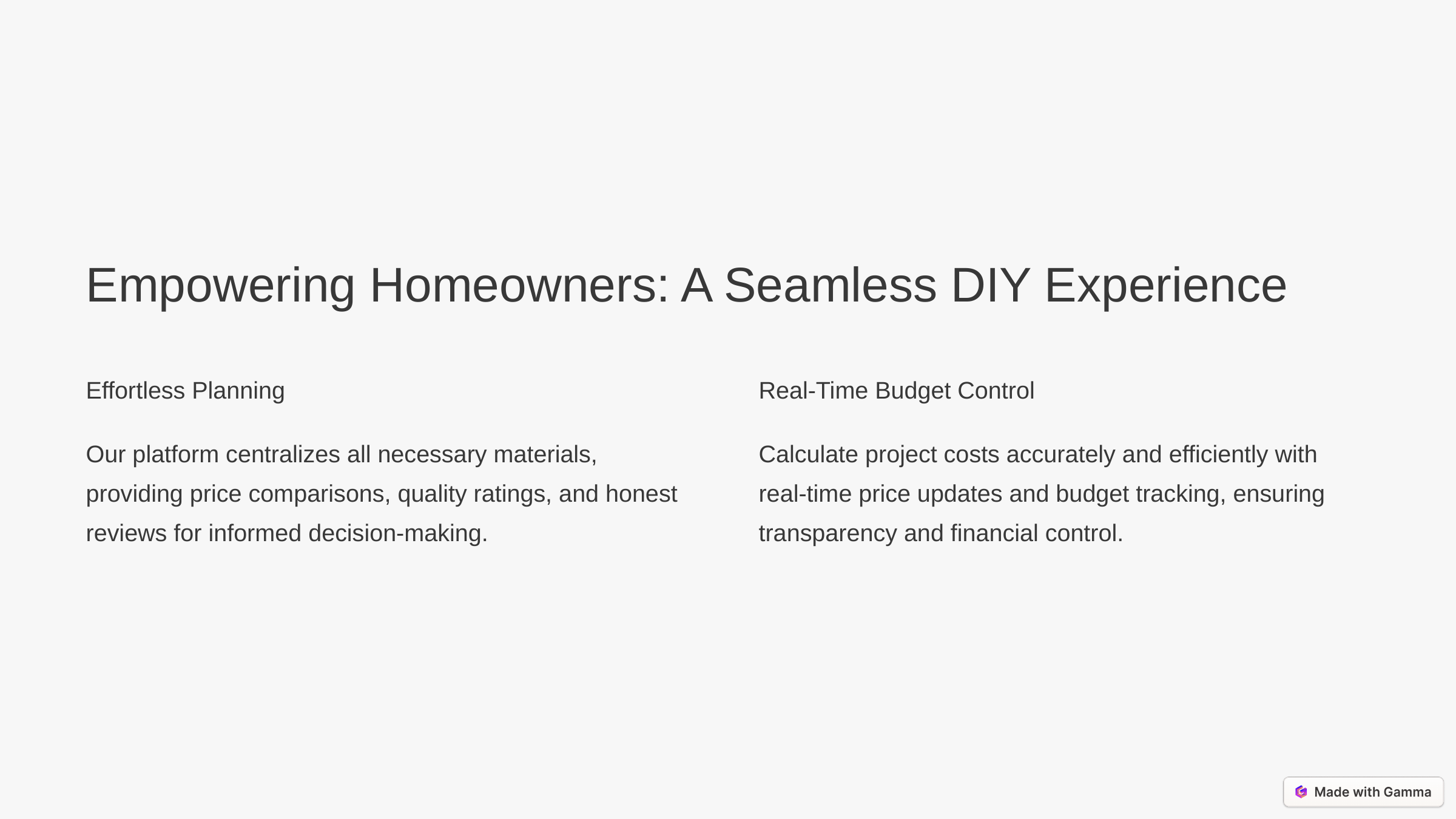

Empowering Homeowners: A Seamless DIY Experience
Effortless Planning
Real-Time Budget Control
Our platform centralizes all necessary materials, providing price comparisons, quality ratings, and honest reviews for informed decision-making.
Calculate project costs accurately and efficiently with real-time price updates and budget tracking, ensuring transparency and financial control.